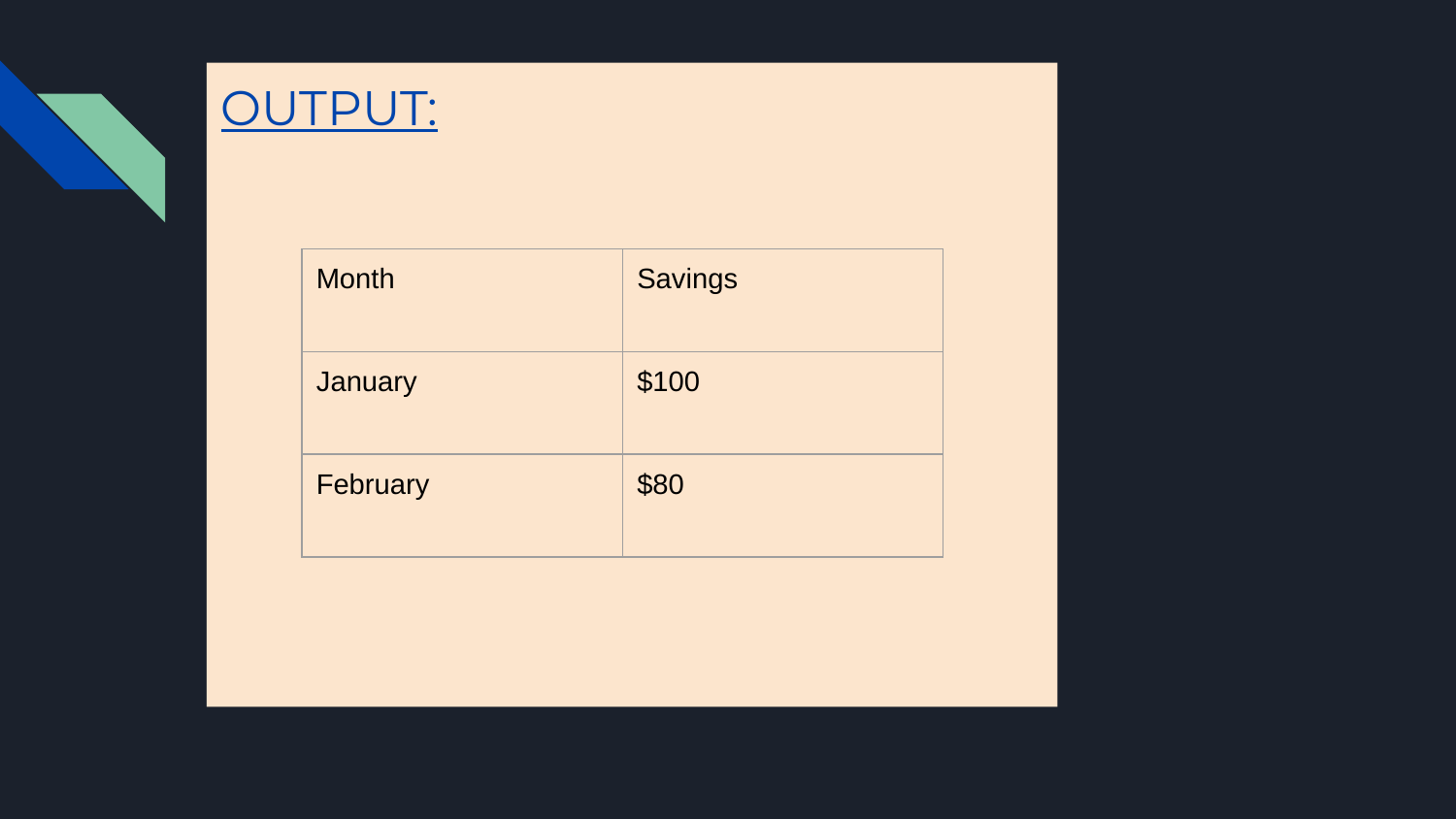

# OUTPUT:

| Month | Savings |
| --- | --- |
| January | $100 |
| February | $80 |